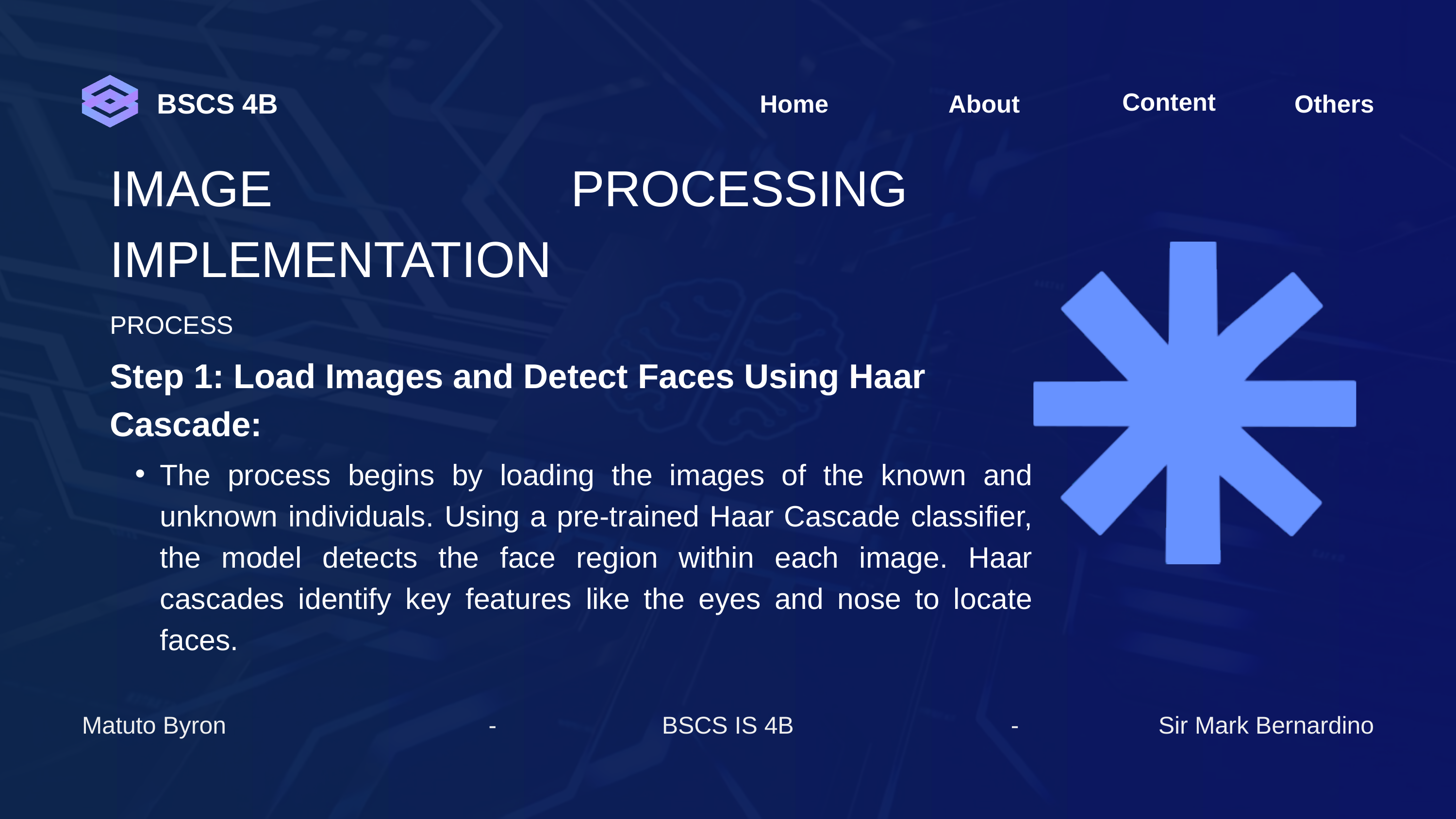

Content
Home
Others
About
BSCS 4B
IMAGE PROCESSING IMPLEMENTATION

PROCESS
Step 1: Load Images and Detect Faces Using Haar Cascade:
The process begins by loading the images of the known and unknown individuals. Using a pre-trained Haar Cascade classifier, the model detects the face region within each image. Haar cascades identify key features like the eyes and nose to locate faces.
Matuto Byron
-
BSCS IS 4B
-
Sir Mark Bernardino